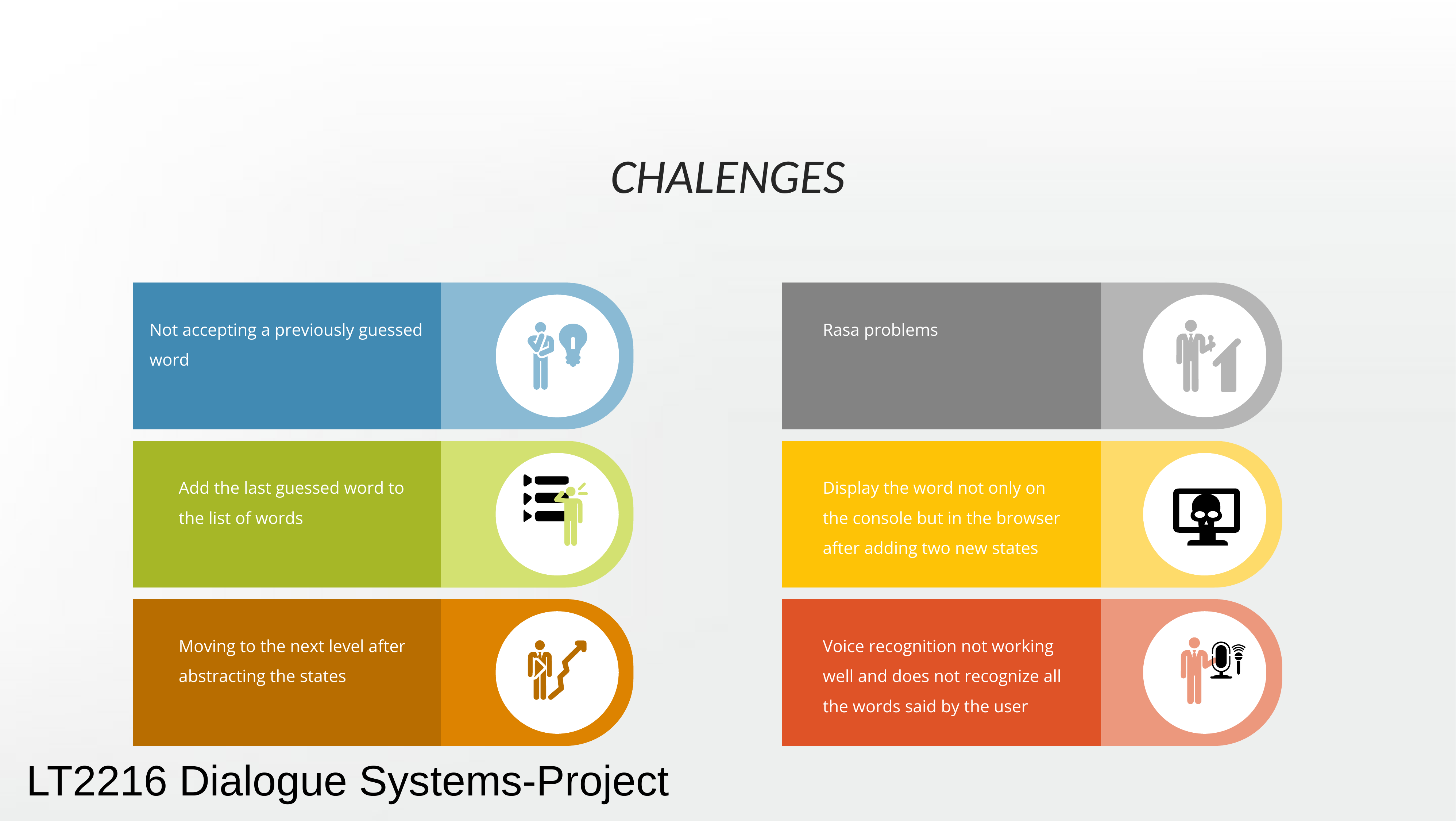

CHALENGES

Not accepting a previously guessed word
Rasa problems

Add the last guessed word to the list of words
Display the word not only on the console but in the browser after adding two new states

Moving to the next level after abstracting the states
Voice recognition not working well and does not recognize all the words said by the user
LT2216 Dialogue Systems-Project